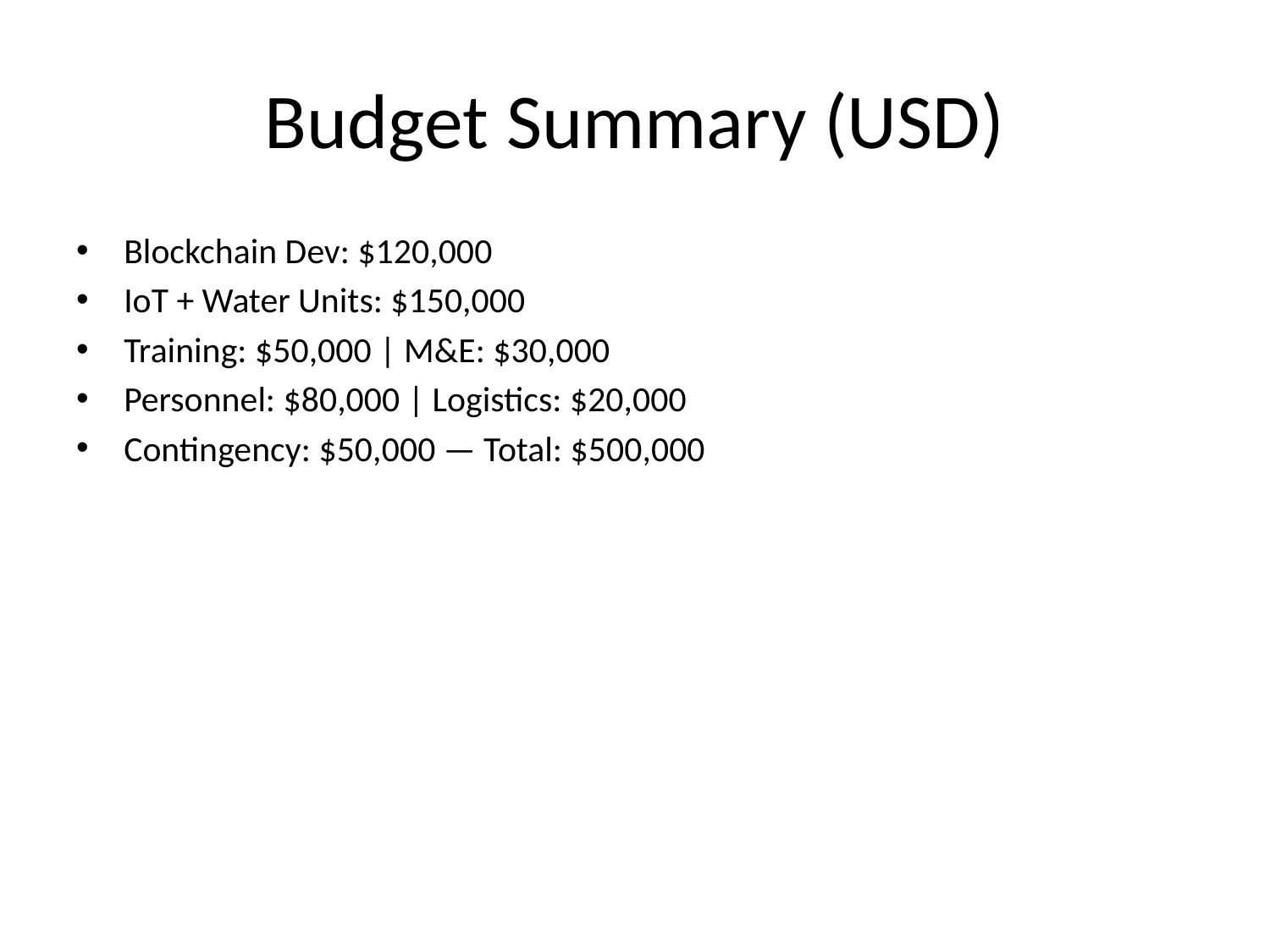

# Budget Summary (USD)
Blockchain Dev: $120,000
IoT + Water Units: $150,000
Training: $50,000 | M&E: $30,000
Personnel: $80,000 | Logistics: $20,000
Contingency: $50,000 — Total: $500,000